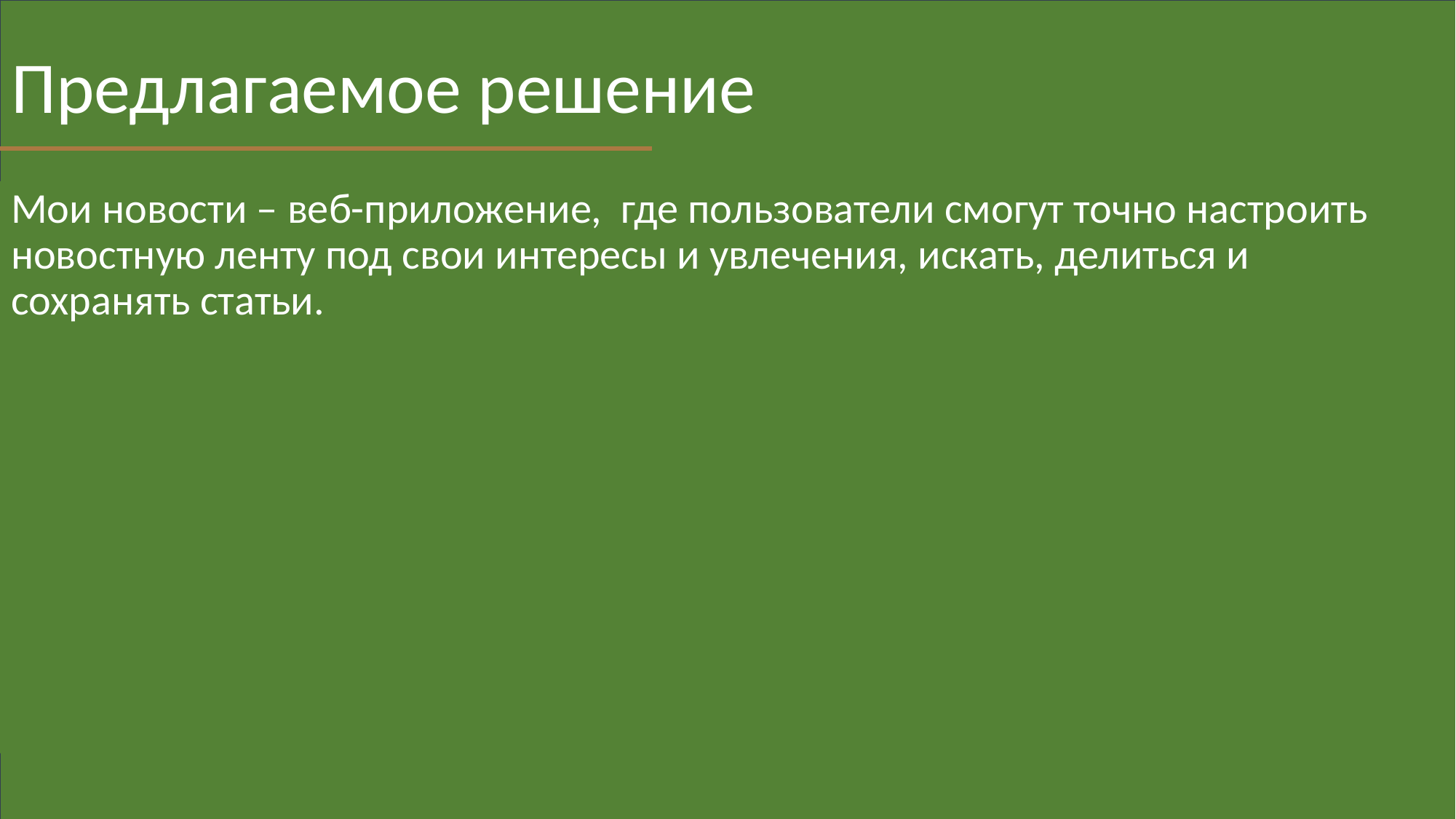

# Предлагаемое решение

Мои новости – веб-приложение,  где пользователи смогут точно настроить новостную ленту под свои интересы и увлечения, искать, делиться и сохранять статьи.